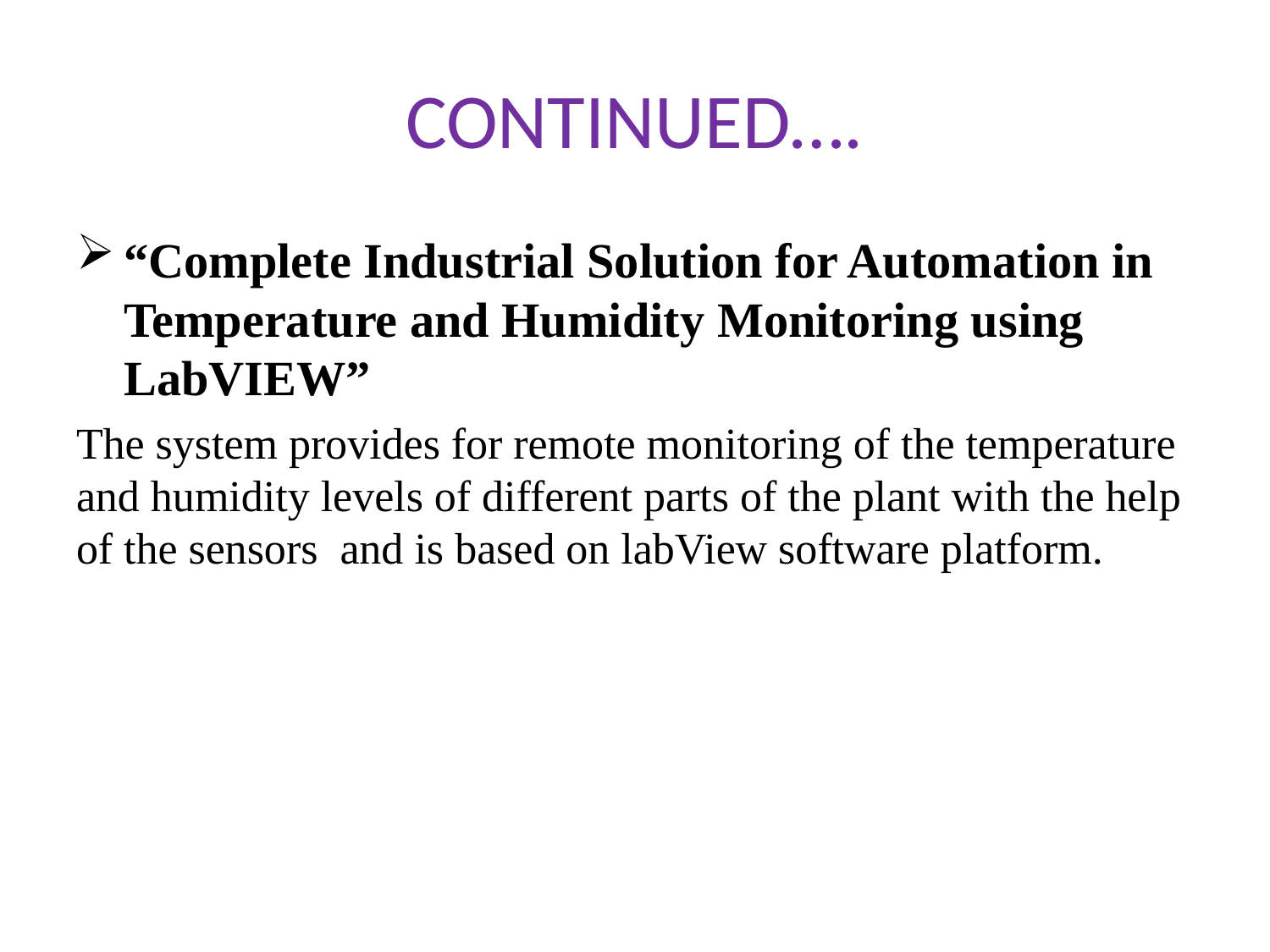

# CONTINUED….
“Complete Industrial Solution for Automation in Temperature and Humidity Monitoring using LabVIEW”
The system provides for remote monitoring of the temperature and humidity levels of different parts of the plant with the help of the sensors  and is based on labView software platform.